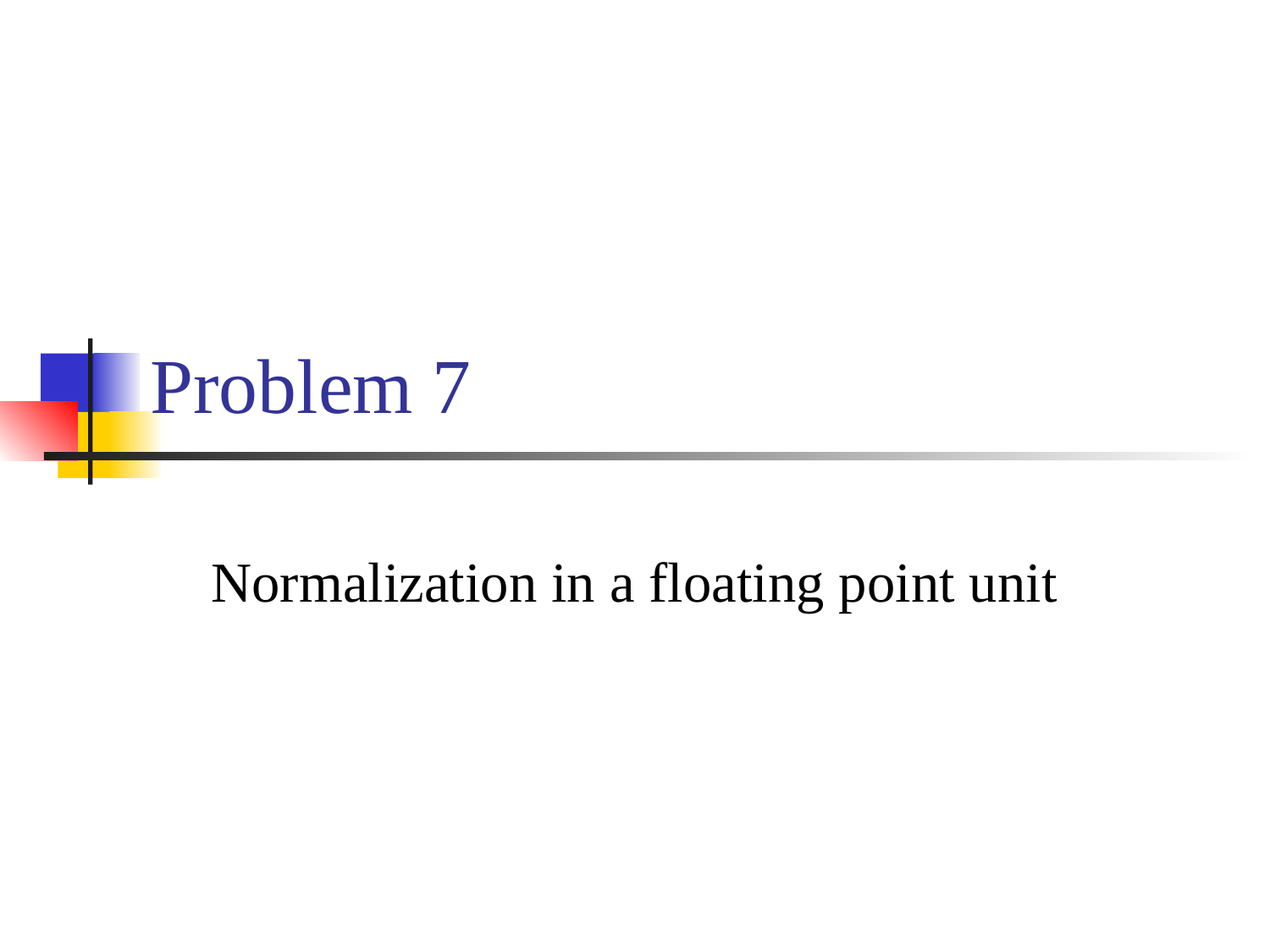

# Problem 7
Normalization in a floating point unit